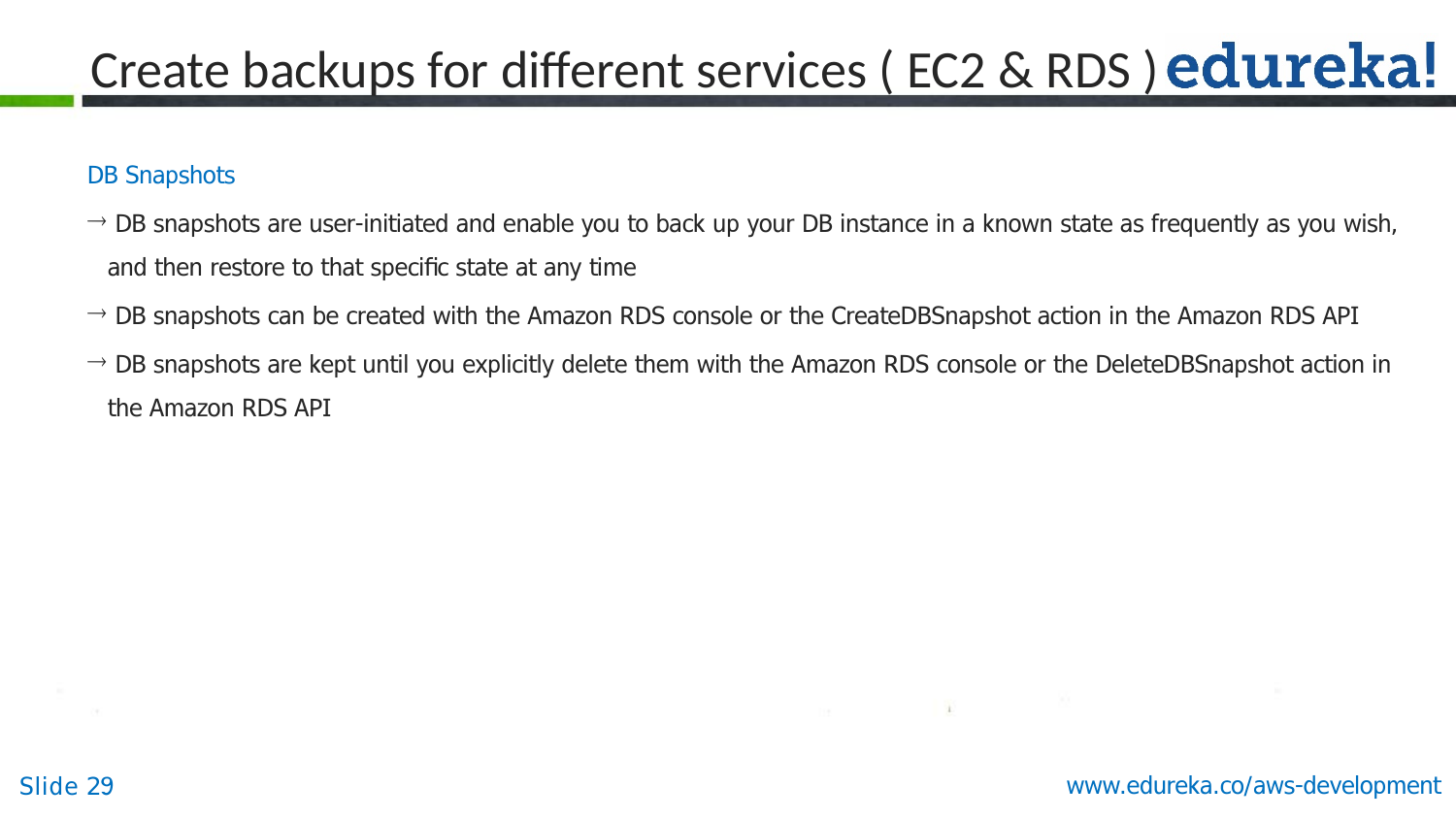

# Create backups for different services ( EC2 & RDS )
DB Snapshots
 DB snapshots are user-initiated and enable you to back up your DB instance in a known state as frequently as you wish, and then restore to that specific state at any time
 DB snapshots can be created with the Amazon RDS console or the CreateDBSnapshot action in the Amazon RDS API
 DB snapshots are kept until you explicitly delete them with the Amazon RDS console or the DeleteDBSnapshot action in the Amazon RDS API